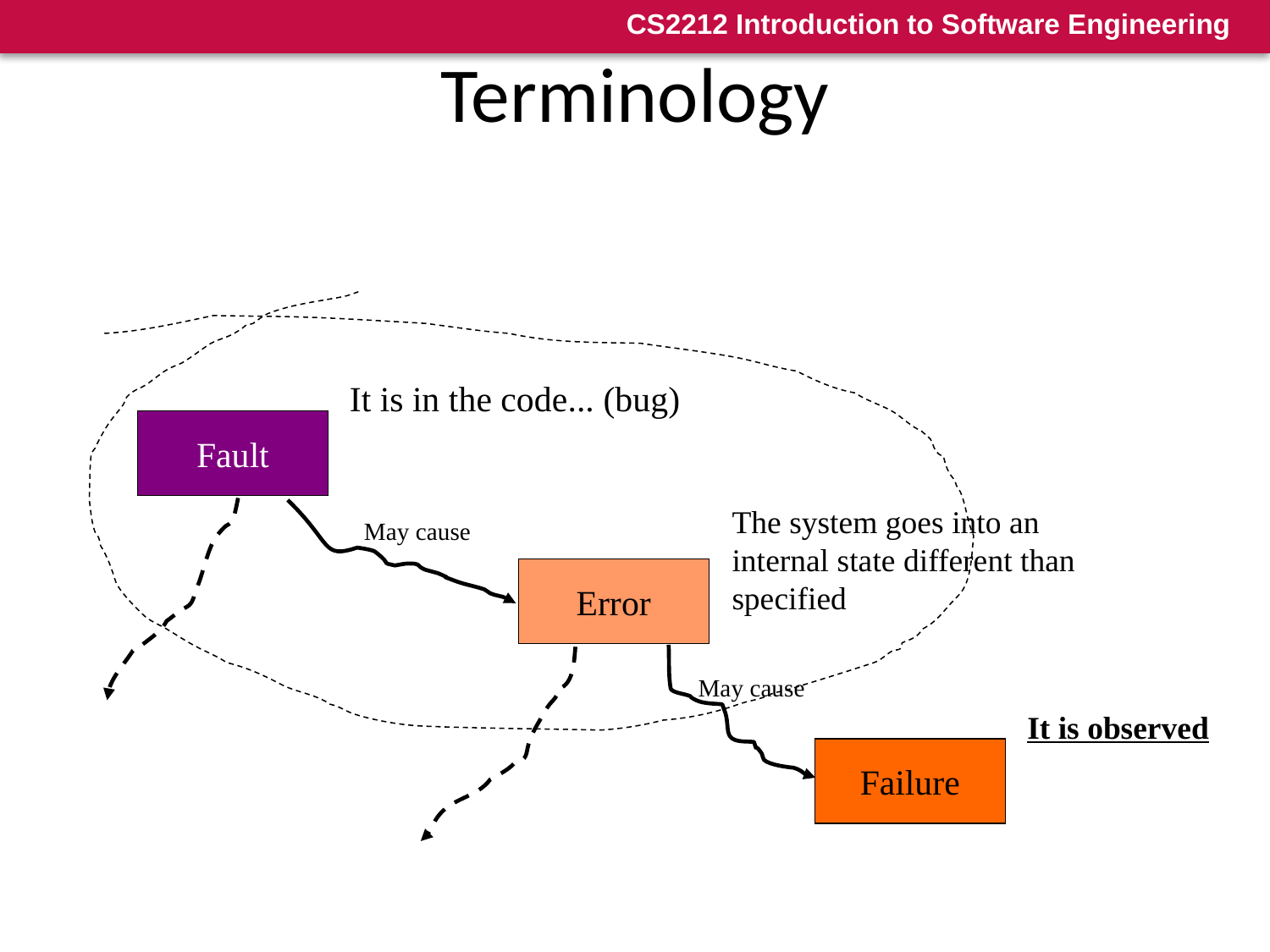

# Terminology

It is in the code... (bug)

Fault
The system goes into an
internal state different than
specified

May cause

Error

May cause

It is observed
Failure